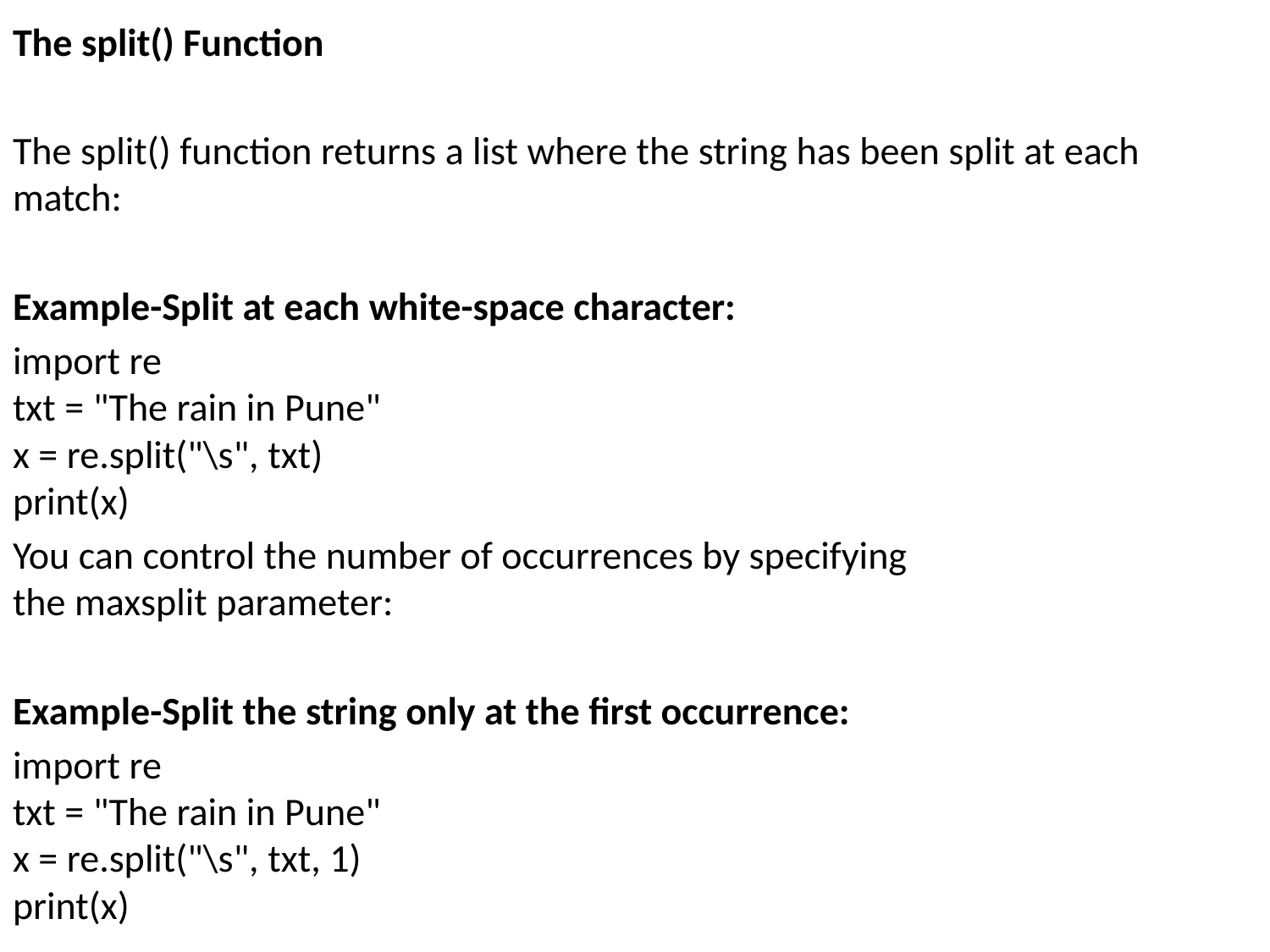

The split() Function

The split() function returns a list where the string has been split at each match:

Example-Split at each white-space character:
import re
txt = "The rain in Pune"
x = re.split("\s", txt)
print(x)
You can control the number of occurrences by specifying the maxsplit parameter:

Example-Split the string only at the first occurrence:
import re
txt = "The rain in Pune"
x = re.split("\s", txt, 1)
print(x)